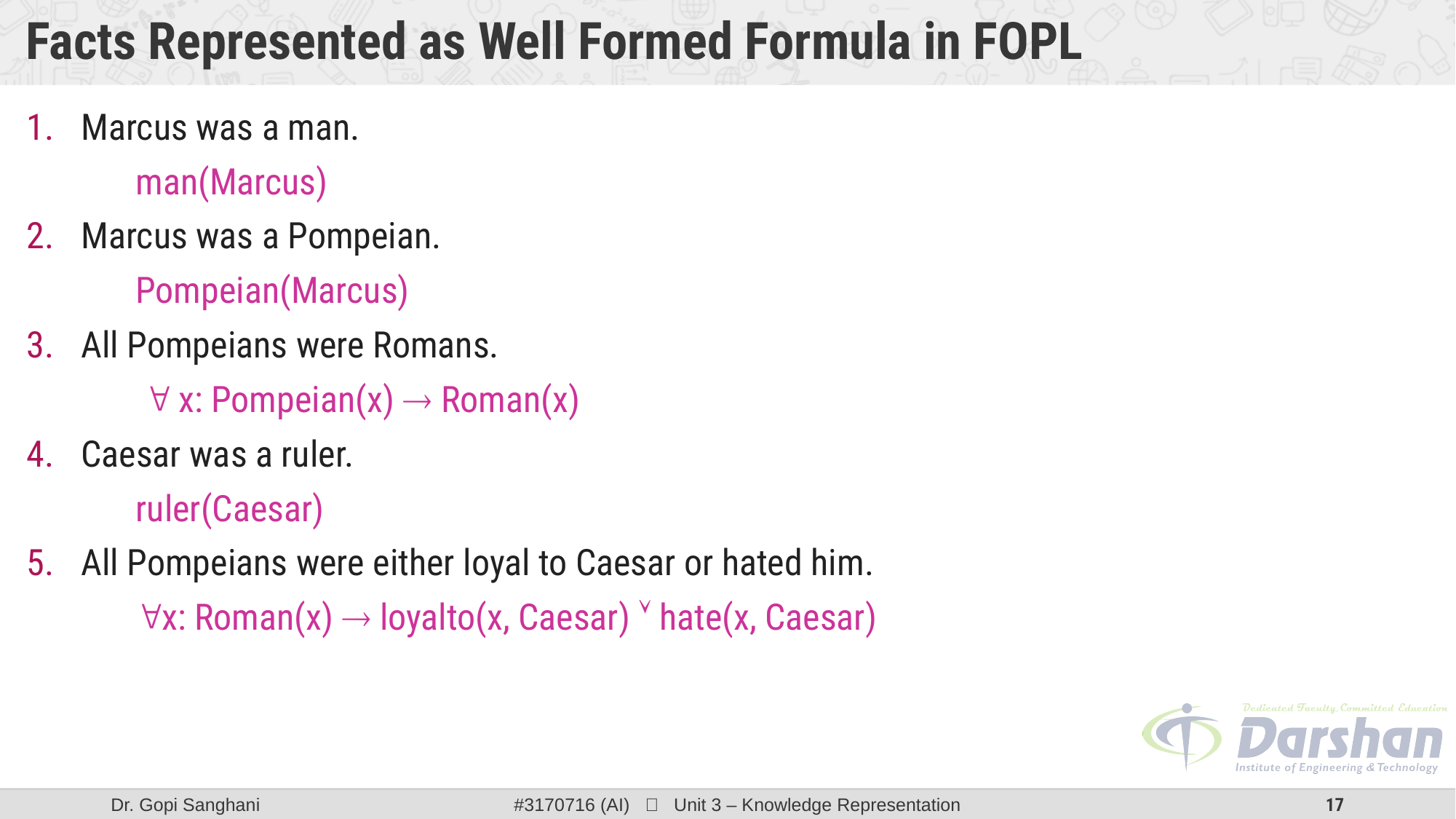

# Facts Represented as Well Formed Formula in FOPL
Marcus was a man.
	man(Marcus)
Marcus was a Pompeian.
	Pompeian(Marcus)
All Pompeians were Romans.
	 ∀ x: Pompeian(x) → Roman(x)
Caesar was a ruler.
	ruler(Caesar)
All Pompeians were either loyal to Caesar or hated him.
	∀x: Roman(x) → loyalto(x, Caesar) ∨ hate(x, Caesar)